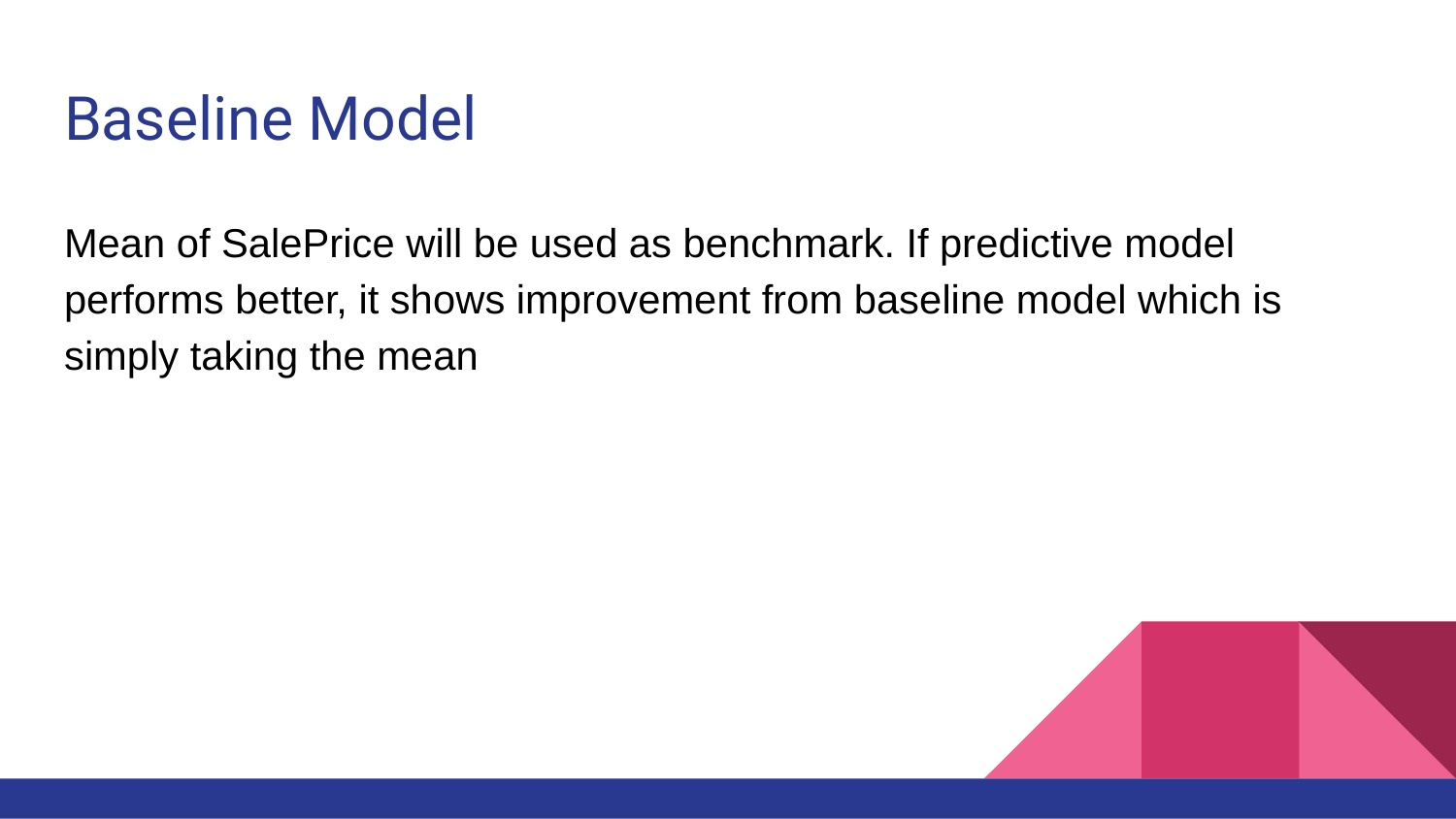

# Baseline Model

Mean of SalePrice will be used as benchmark. If predictive model performs better, it shows improvement from baseline model which is simply taking the mean